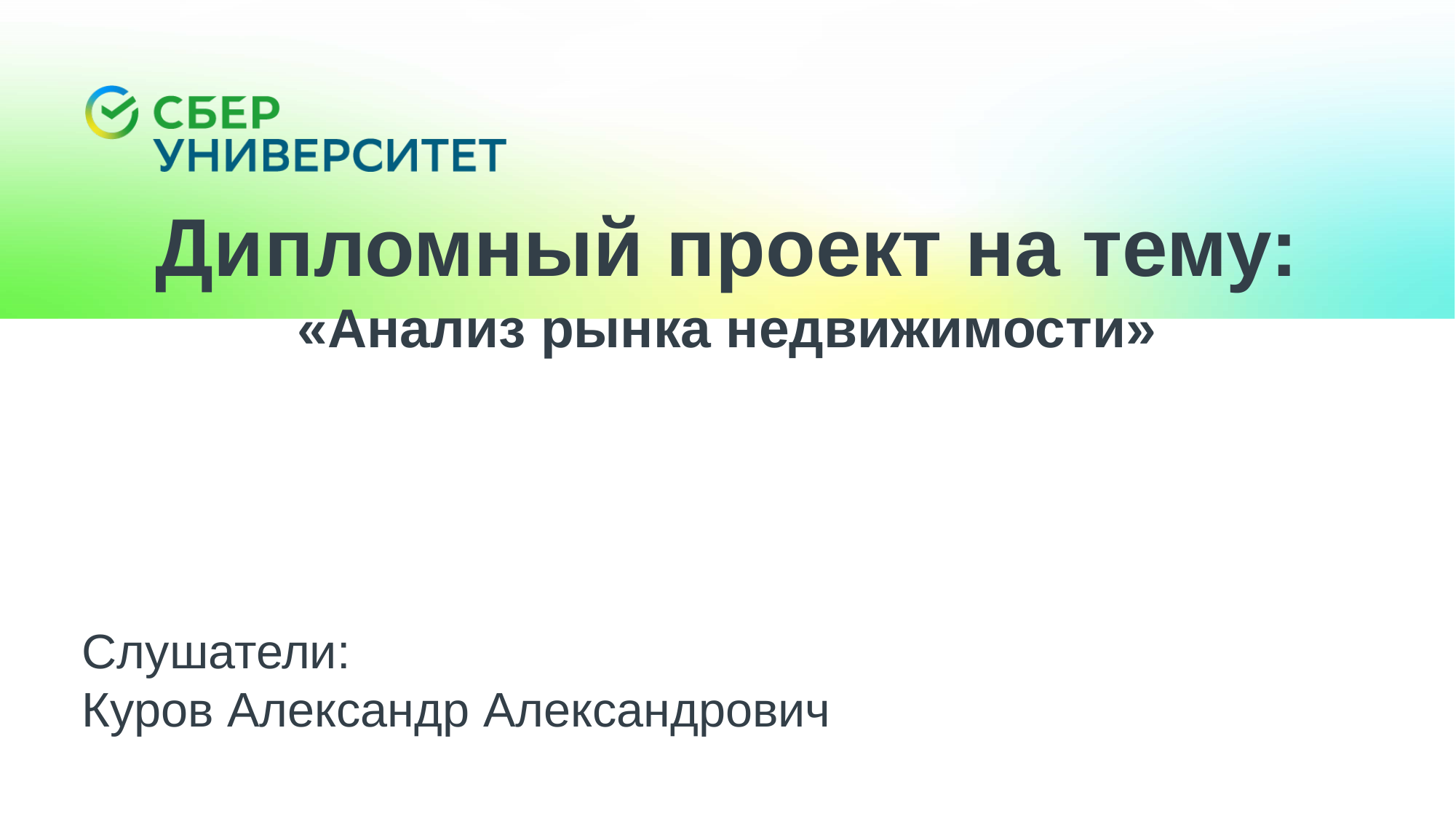

Дипломный проект на тему:
«Анализ рынка недвижимости»

Слушатели:
Куров Александр Александрович